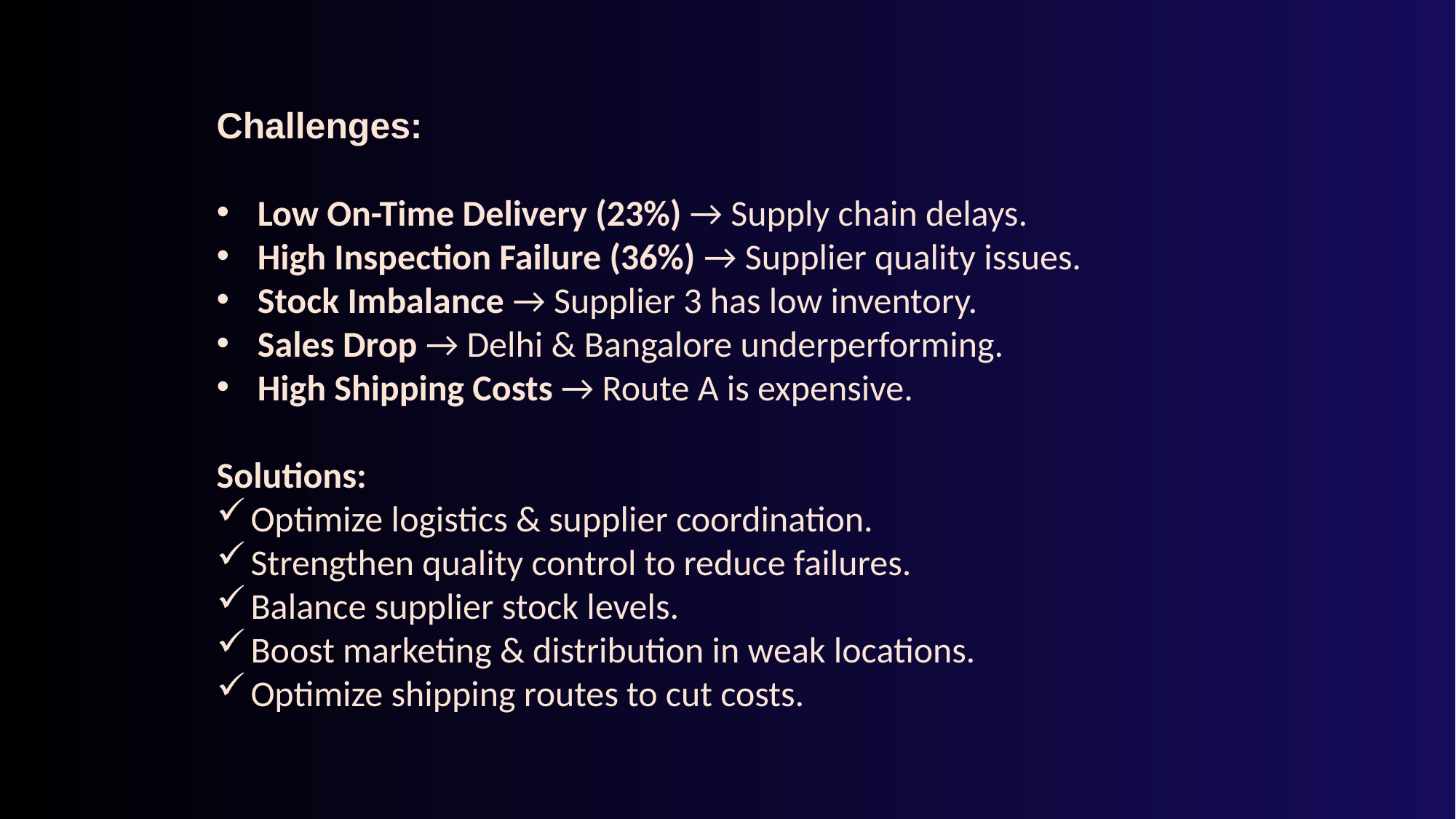

Challenges:

Low On-Time Delivery (23%) → Supply chain delays.
High Inspection Failure (36%) → Supplier quality issues.
Stock Imbalance → Supplier 3 has low inventory.
Sales Drop → Delhi & Bangalore underperforming.
High Shipping Costs → Route A is expensive.

Solutions:
Optimize logistics & supplier coordination.
Strengthen quality control to reduce failures.
Balance supplier stock levels.
Boost marketing & distribution in weak locations.
Optimize shipping routes to cut costs.